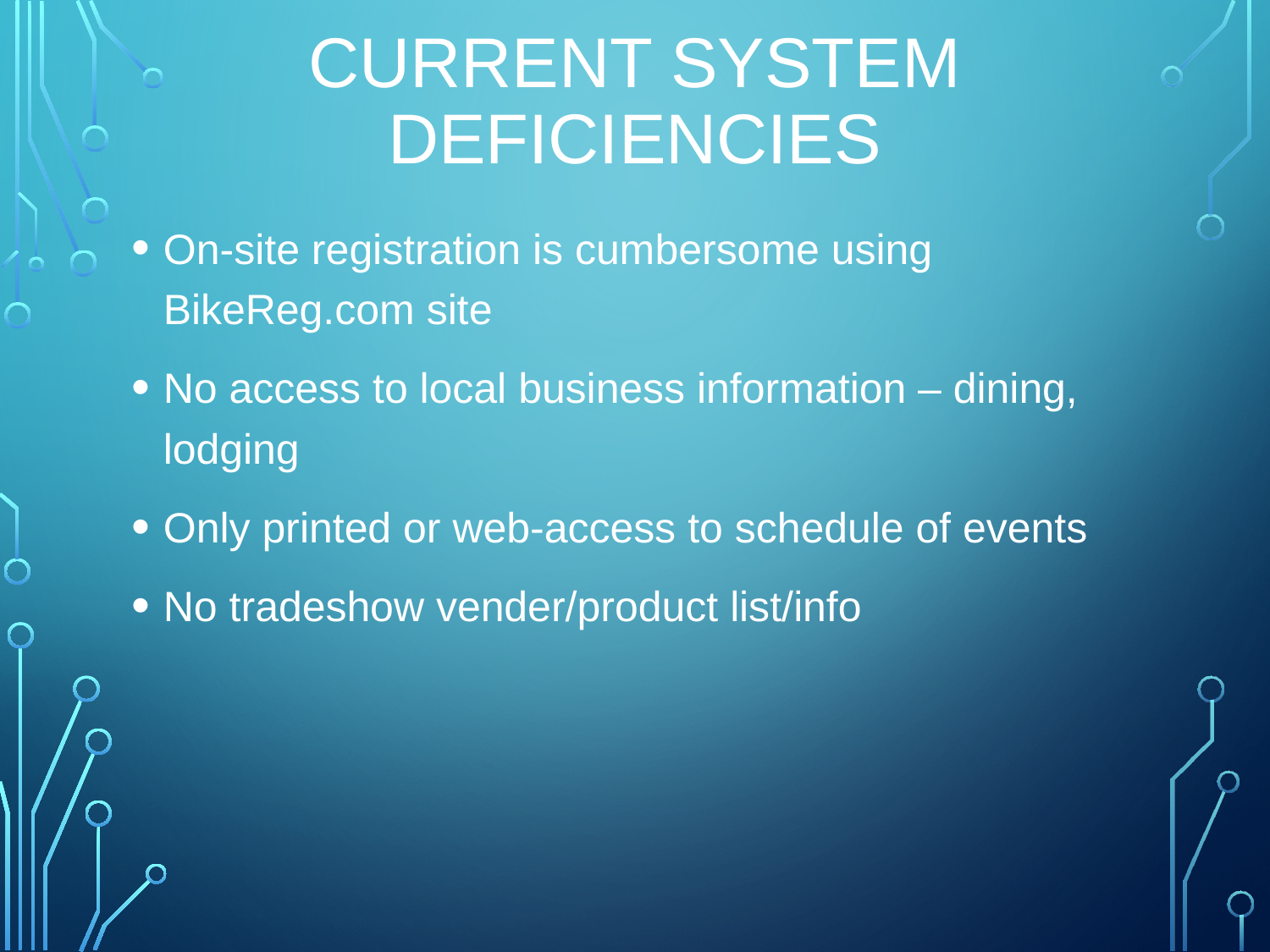

# Current system deficiencies
On-site registration is cumbersome using BikeReg.com site
No access to local business information – dining, lodging
Only printed or web-access to schedule of events
No tradeshow vender/product list/info